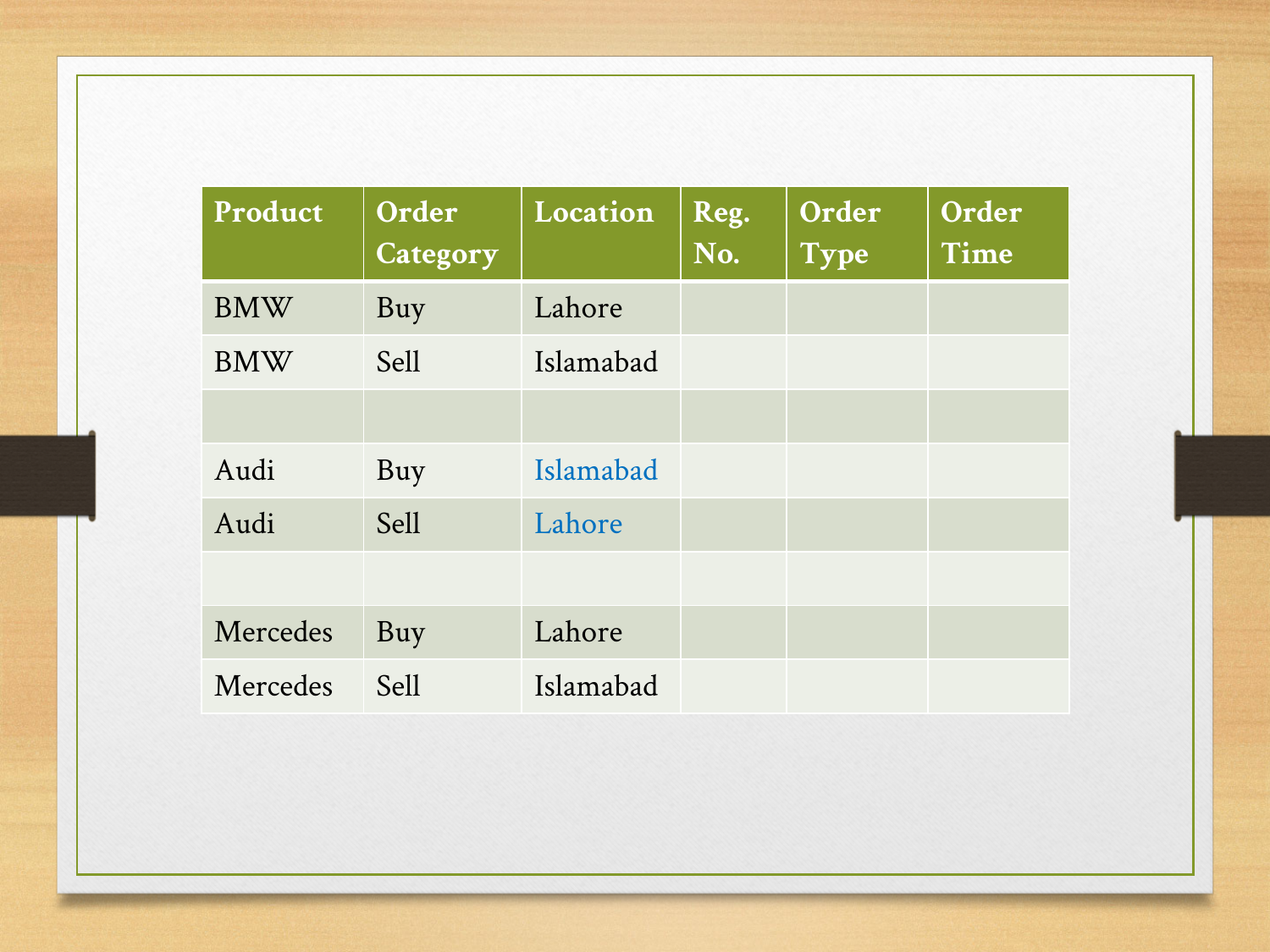

| Product | Order Category | Location | Reg. No. | Order Type | Order Time |
| --- | --- | --- | --- | --- | --- |
| BMW | Buy | Lahore |  |  |  |
| BMW | Sell | Islamabad |  |  |  |
|  |  |  |  |  |  |
| Audi | Buy | Islamabad |  |  |  |
| Audi | Sell | Lahore |  |  |  |
|  |  |  |  |  |  |
| Mercedes | Buy | Lahore |  |  |  |
| Mercedes | Sell | Islamabad |  |  |  |